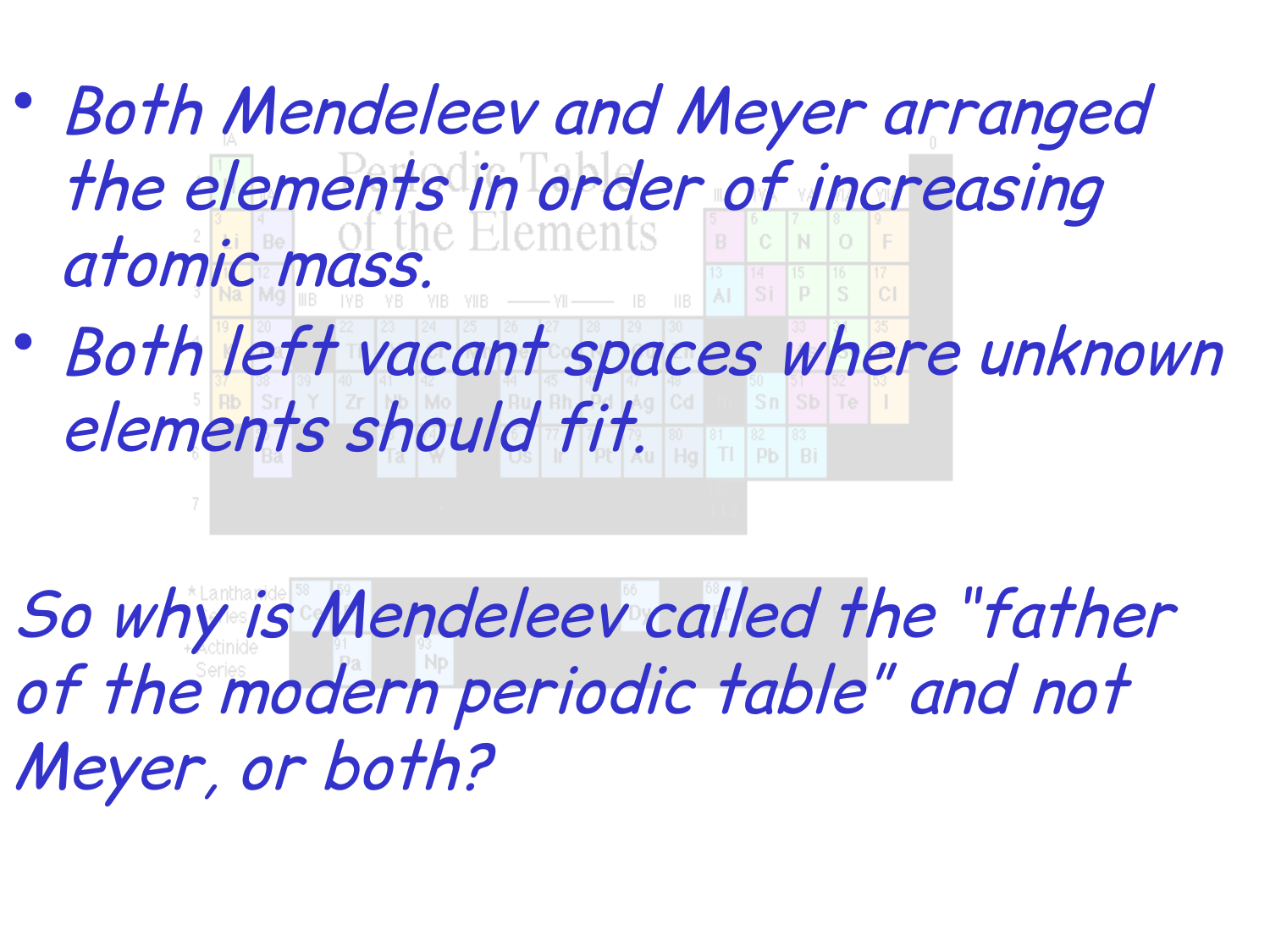

Both Mendeleev and Meyer arranged the elements in order of increasing atomic mass.
Both left vacant spaces where unknown elements should fit.
So why is Mendeleev called the “father of the modern periodic table” and not Meyer, or both?